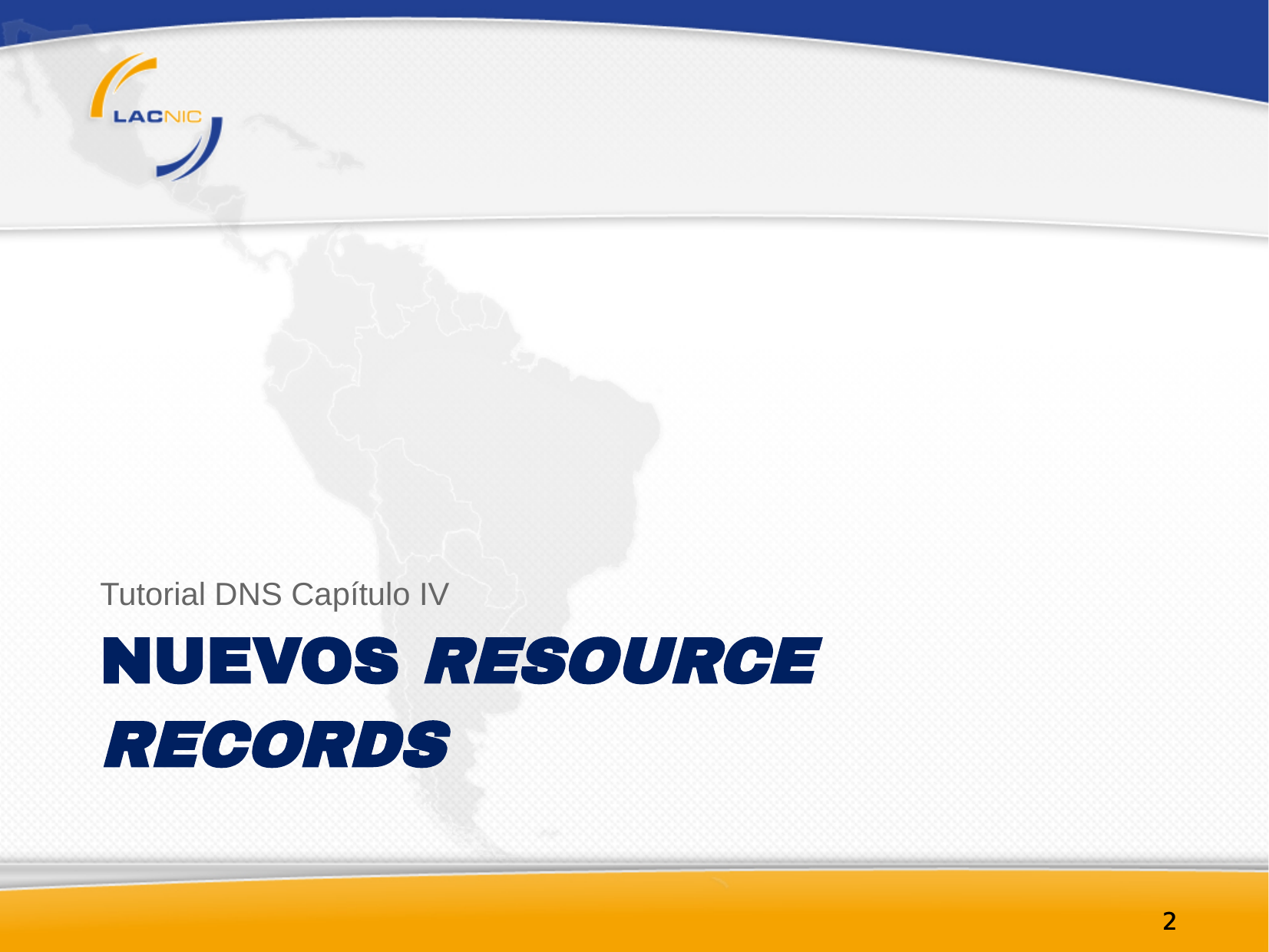

Tutorial DNS Capítulo IV
# Nuevos resource records
2